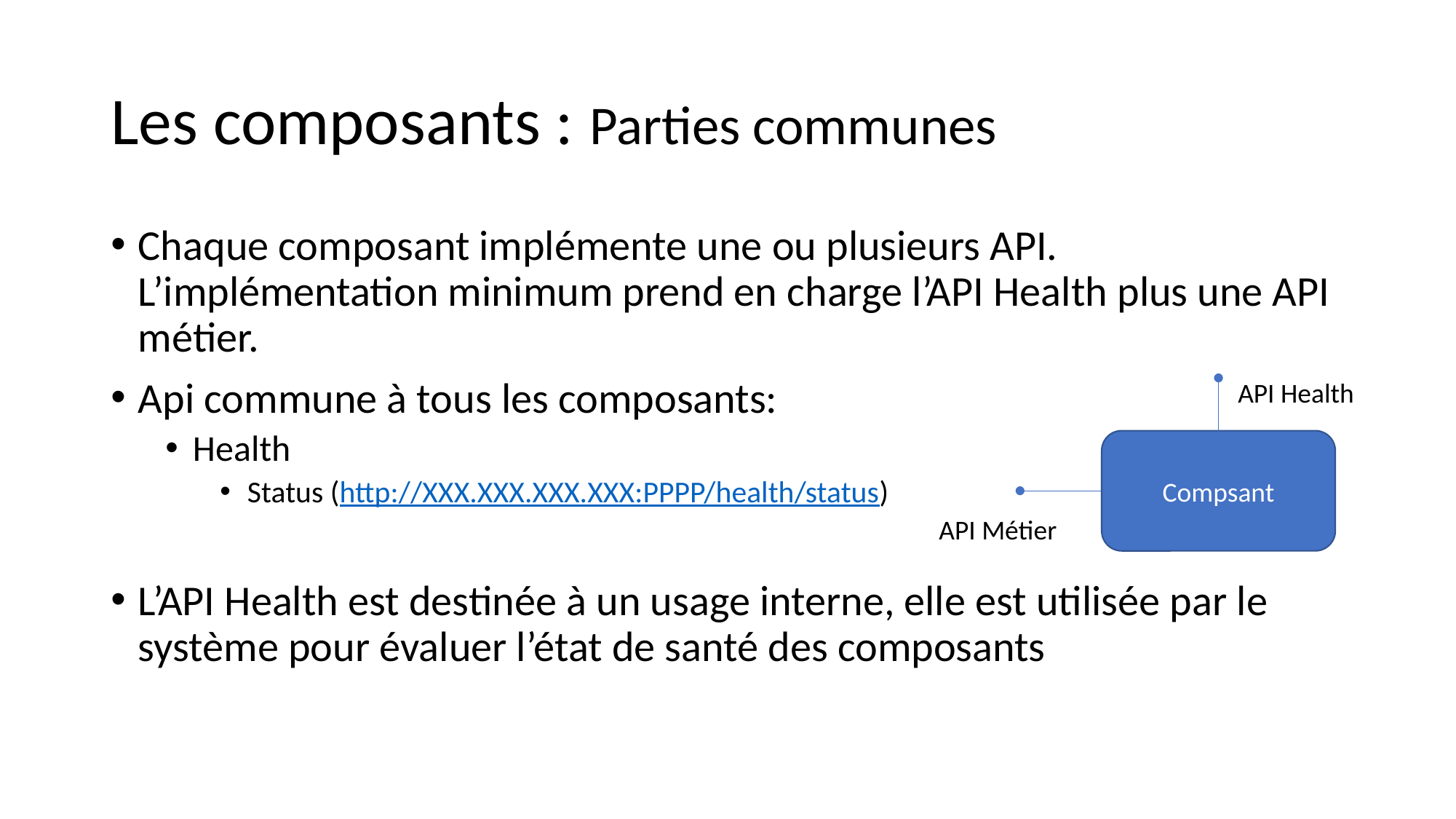

# Les composants : Parties communes
Chaque composant implémente une ou plusieurs API. L’implémentation minimum prend en charge l’API Health plus une API métier.
Api commune à tous les composants:
Health
Status (http://XXX.XXX.XXX.XXX:PPPP/health/status)

L’API Health est destinée à un usage interne, elle est utilisée par le système pour évaluer l’état de santé des composants
API Health
Compsant
API Métier